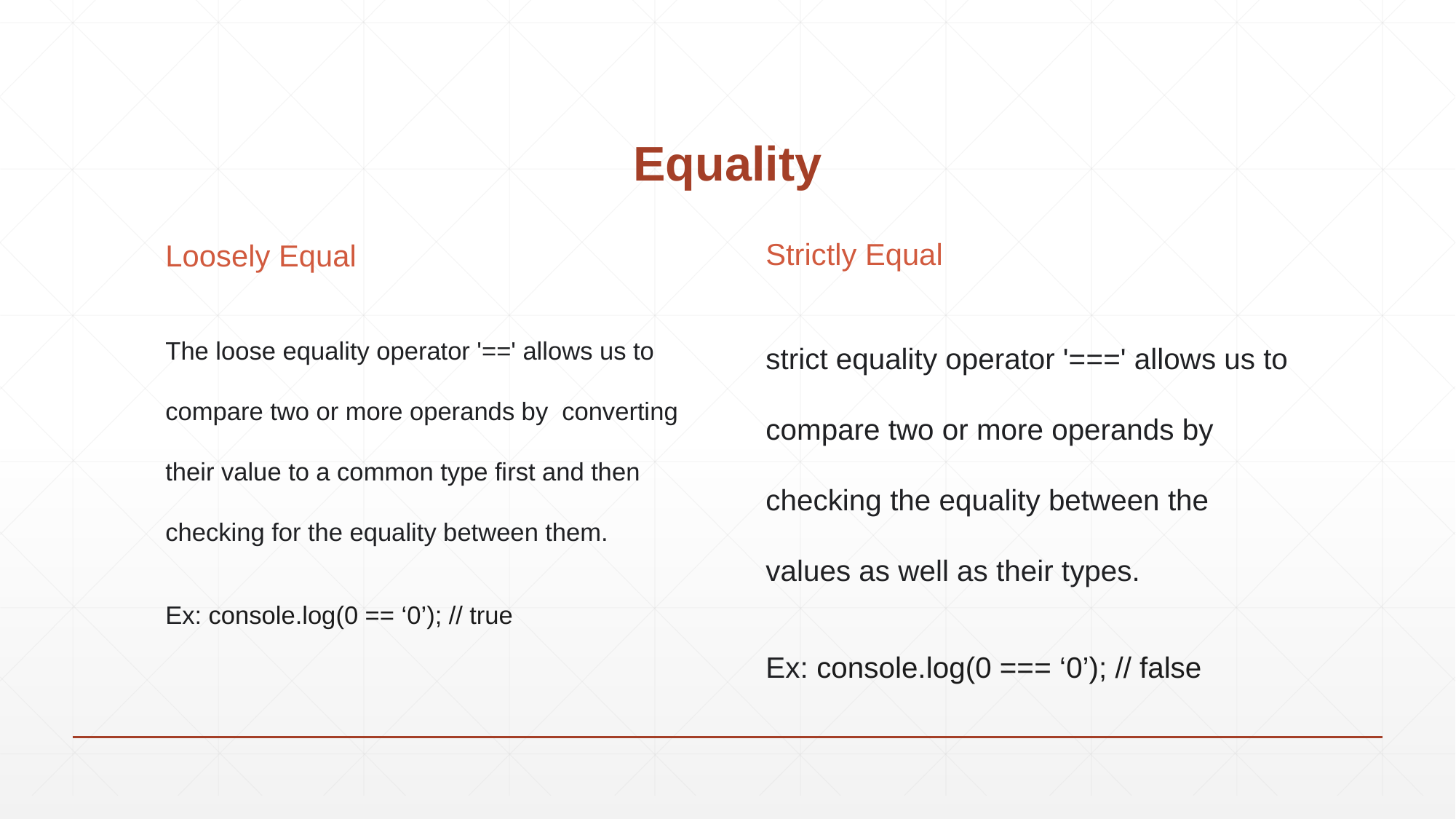

# Equality

Loosely Equal

Strictly Equal
The loose equality operator '==' allows us to compare two or more operands by  converting their value to a common type first and then checking for the equality between them.
Ex: console.log(0 == ‘0’); // true

strict equality operator '===' allows us to compare two or more operands by checking the equality between the values as well as their types.
Ex: console.log(0 === ‘0’); // false